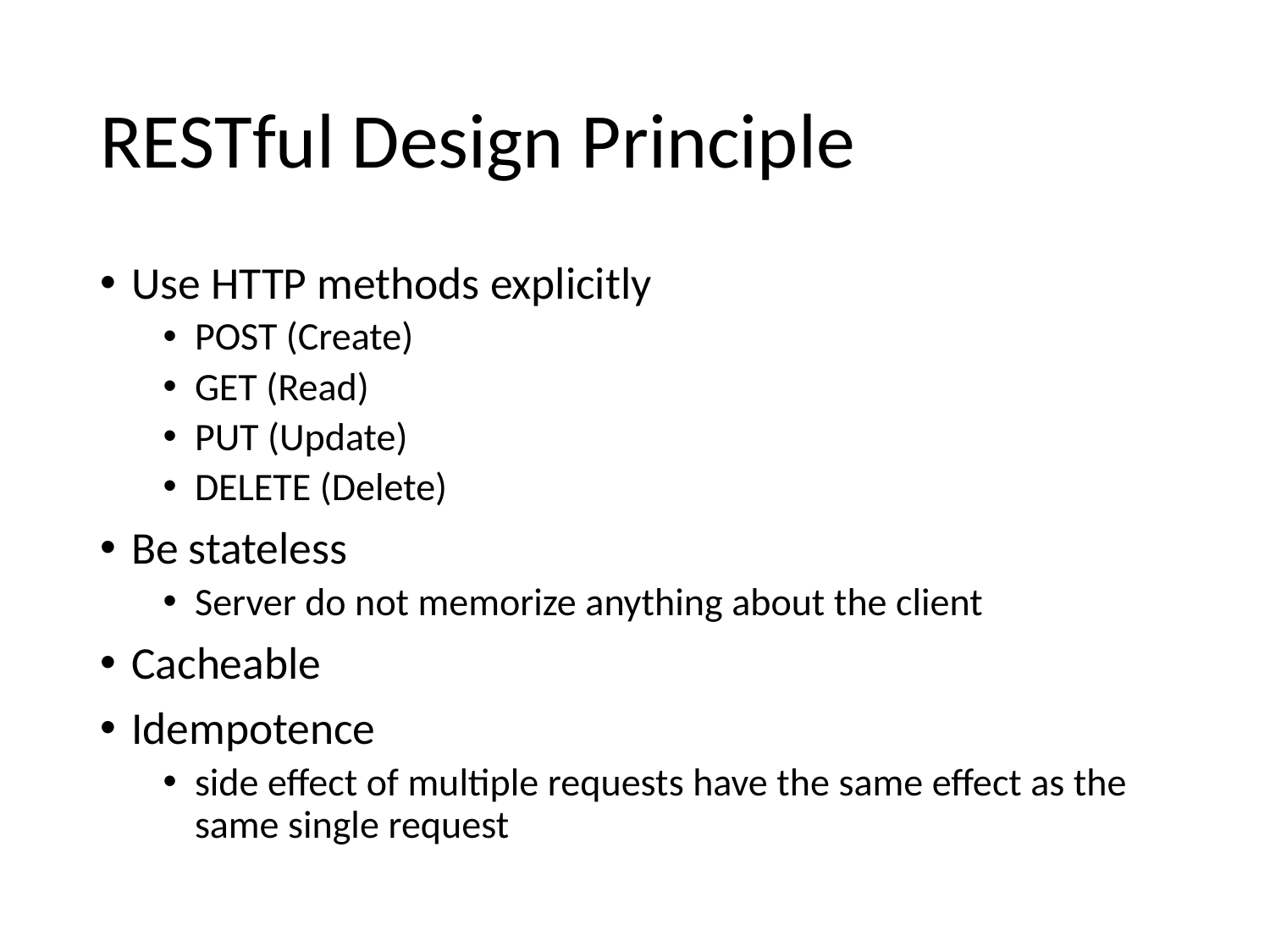

# RESTful Design Principle
Use HTTP methods explicitly
POST (Create)
GET (Read)
PUT (Update)
DELETE (Delete)
Be stateless
Server do not memorize anything about the client
Cacheable
Idempotence
side effect of multiple requests have the same effect as the same single request